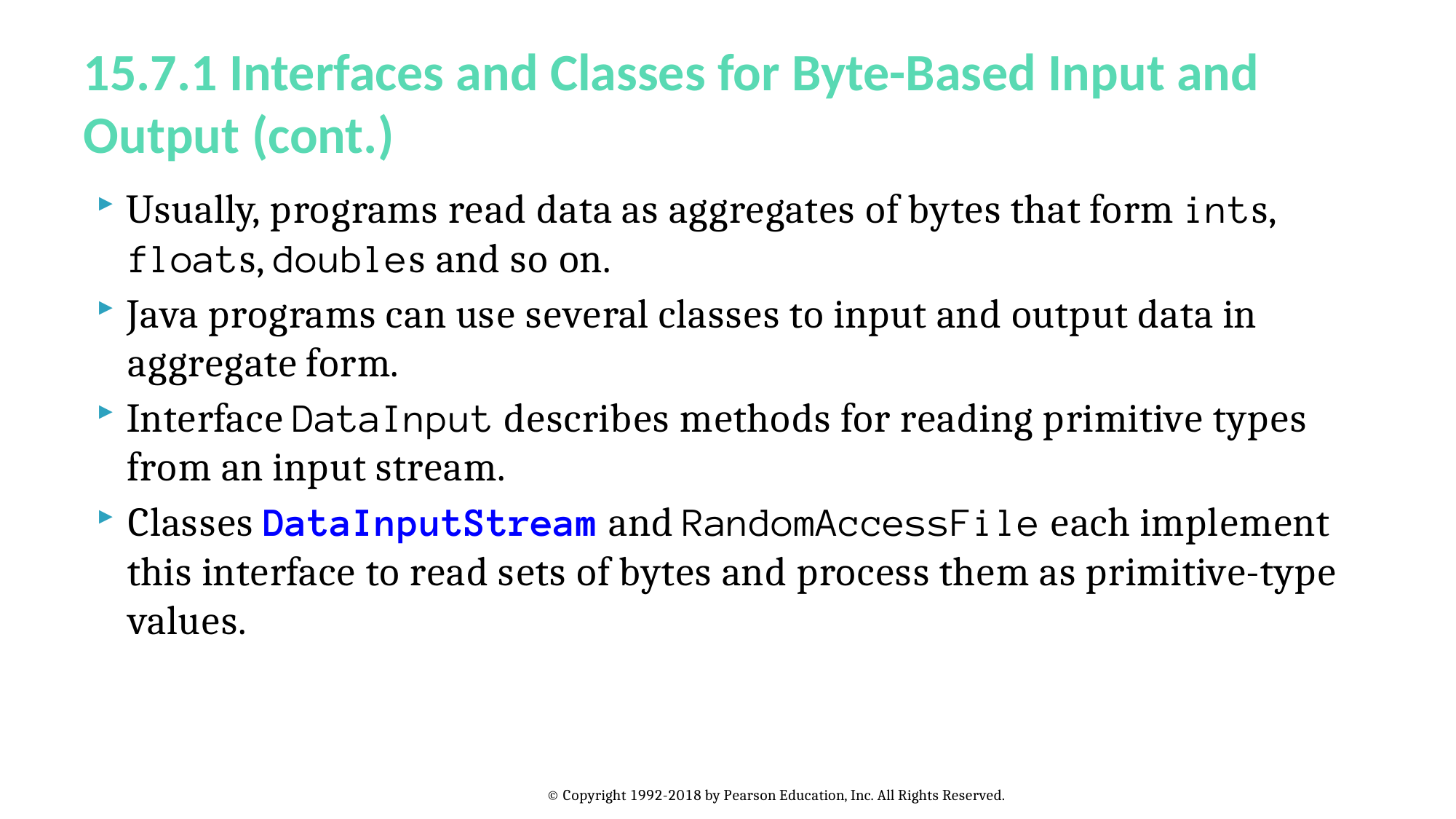

# 15.7.1 Interfaces and Classes for Byte-Based Input and Output (cont.)
Usually, programs read data as aggregates of bytes that form ints, floats, doubles and so on.
Java programs can use several classes to input and output data in aggregate form.
Interface DataInput describes methods for reading primitive types from an input stream.
Classes DataInputStream and RandomAccessFile each implement this interface to read sets of bytes and process them as primitive-type values.
© Copyright 1992-2018 by Pearson Education, Inc. All Rights Reserved.